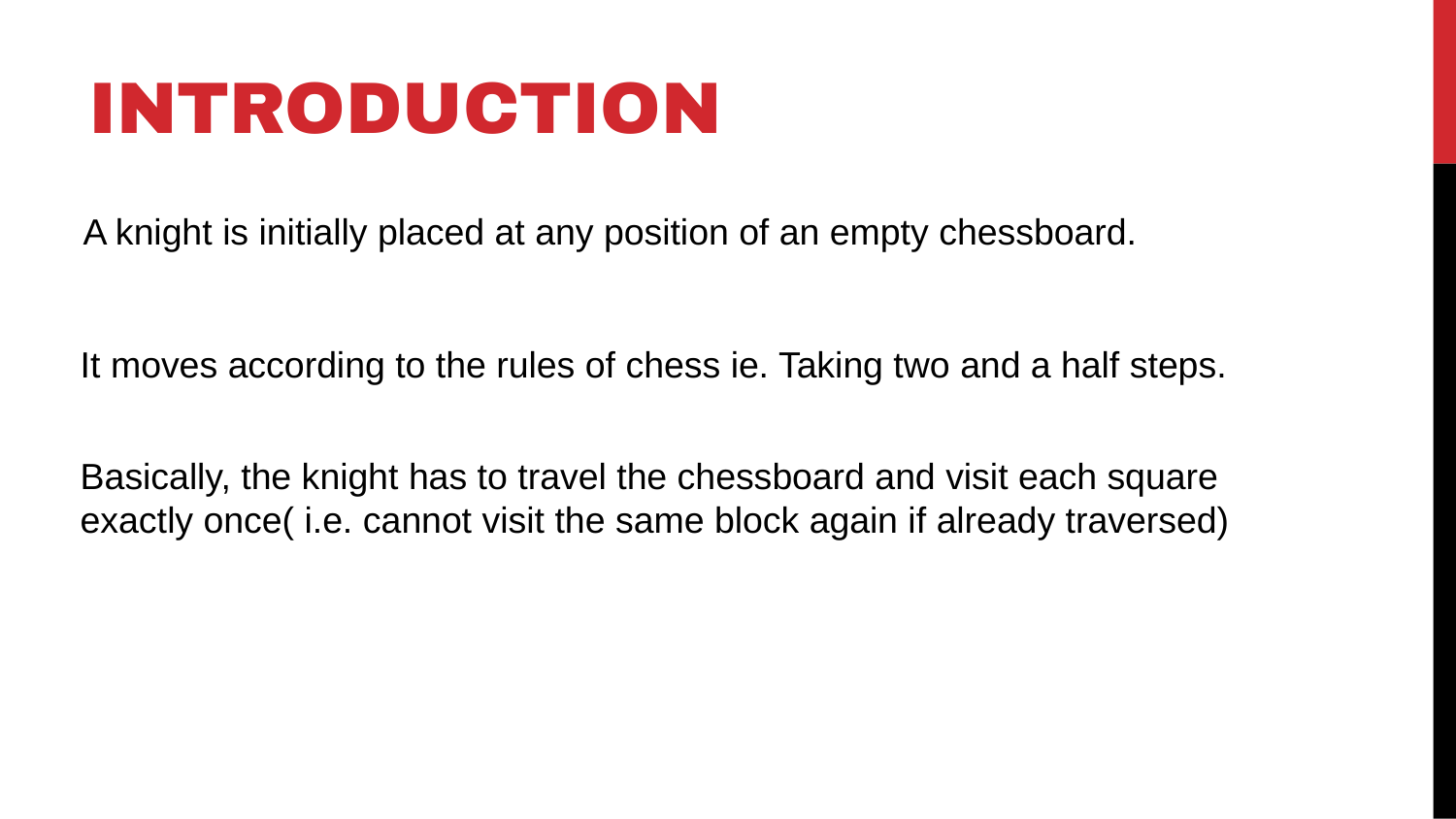

# INTRODUCTION
   A knight is initially placed at any position of an empty chessboard.

   It moves according to the rules of chess ie. Taking two and a half steps.

   Basically, the knight has to travel the chessboard and visit each square
   exactly once( i.e. cannot visit the same block again if already traversed)